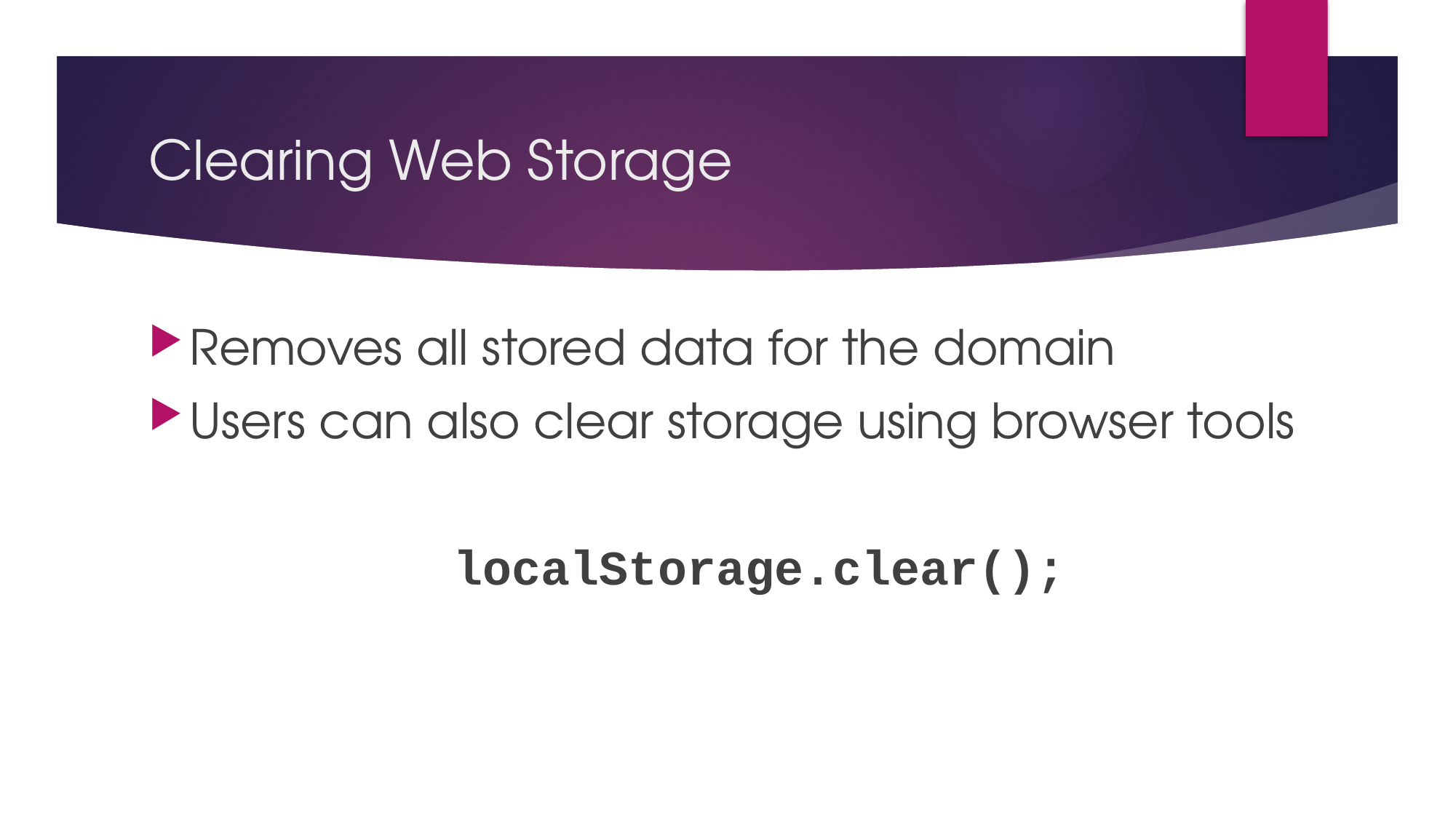

# Clearing Web Storage
Removes all stored data for the domain
Users can also clear storage using browser tools

localStorage.clear();